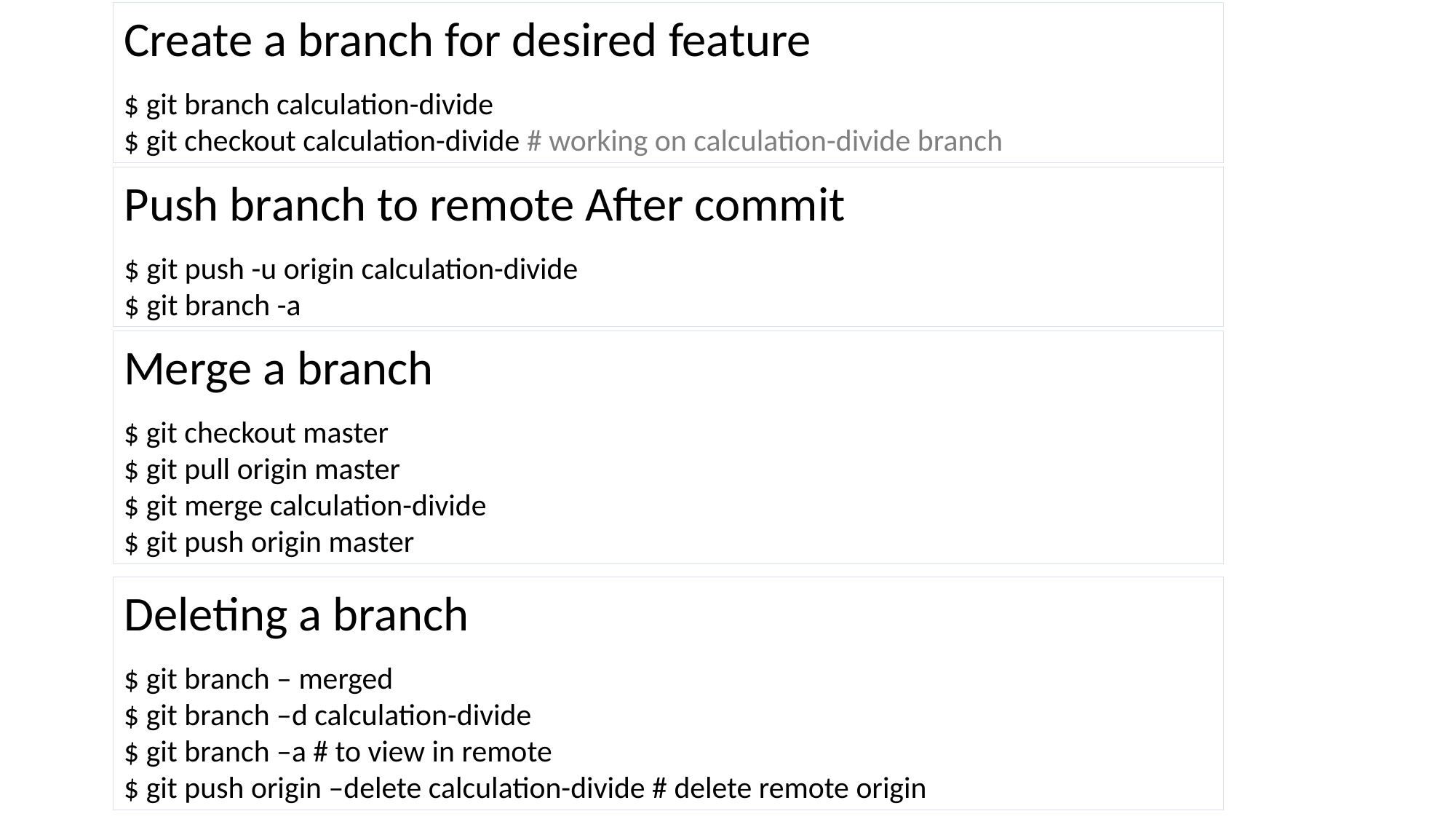

Create a branch for desired feature

$ git branch calculation-divide
$ git checkout calculation-divide # working on calculation-divide branch
Push branch to remote After commit

$ git push -u origin calculation-divide
$ git branch -a
Merge a branch

$ git checkout master
$ git pull origin master
$ git merge calculation-divide
$ git push origin master
Deleting a branch

$ git branch – merged
$ git branch –d calculation-divide
$ git branch –a # to view in remote
$ git push origin –delete calculation-divide # delete remote origin